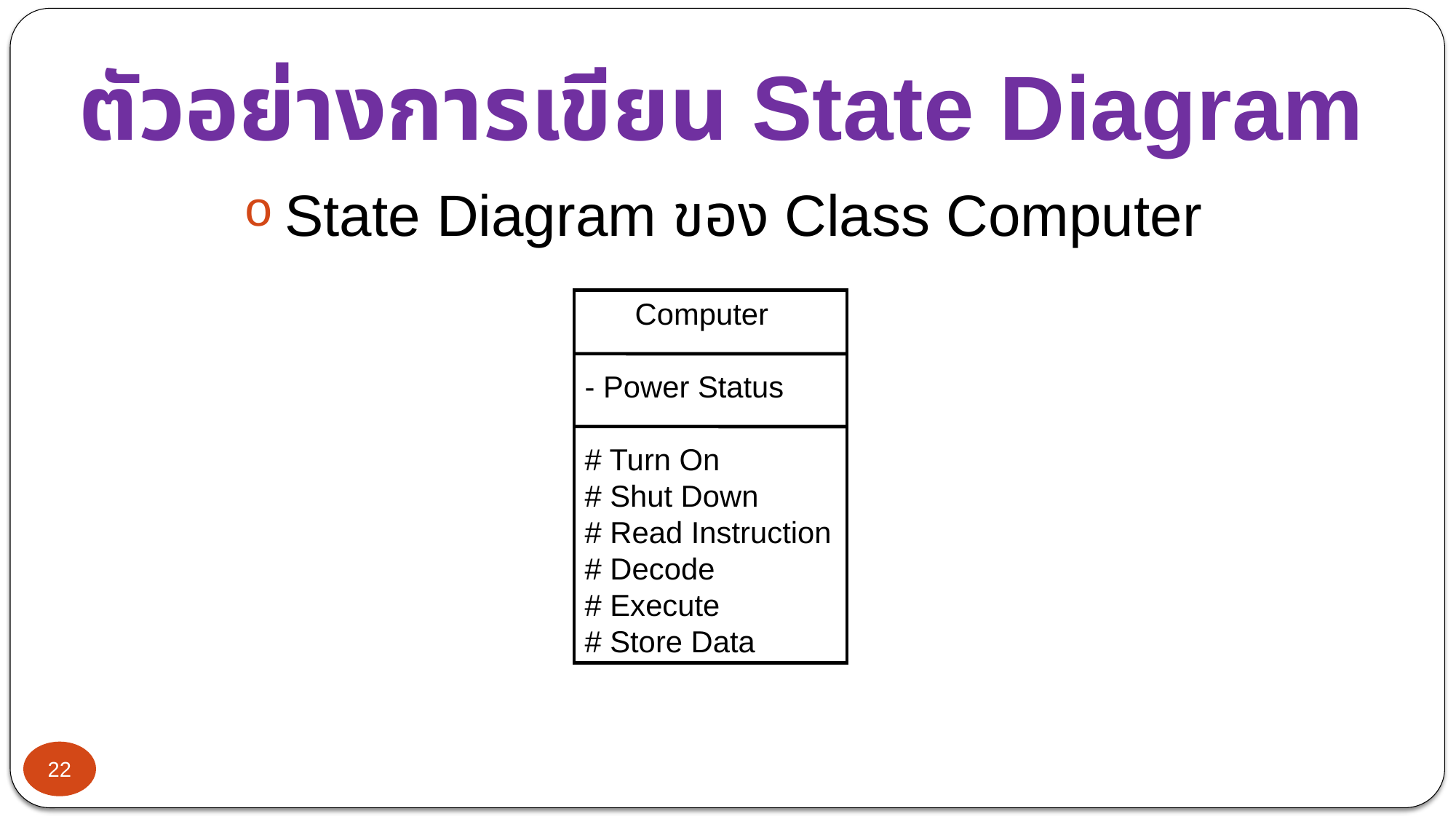

# ตัวอย่างการเขียน State Diagram
State Diagram ของ Class Computer

      Computer

- Power Status

# Turn On
# Shut Down
# Read Instruction
# Decode
# Execute
# Store Data

22